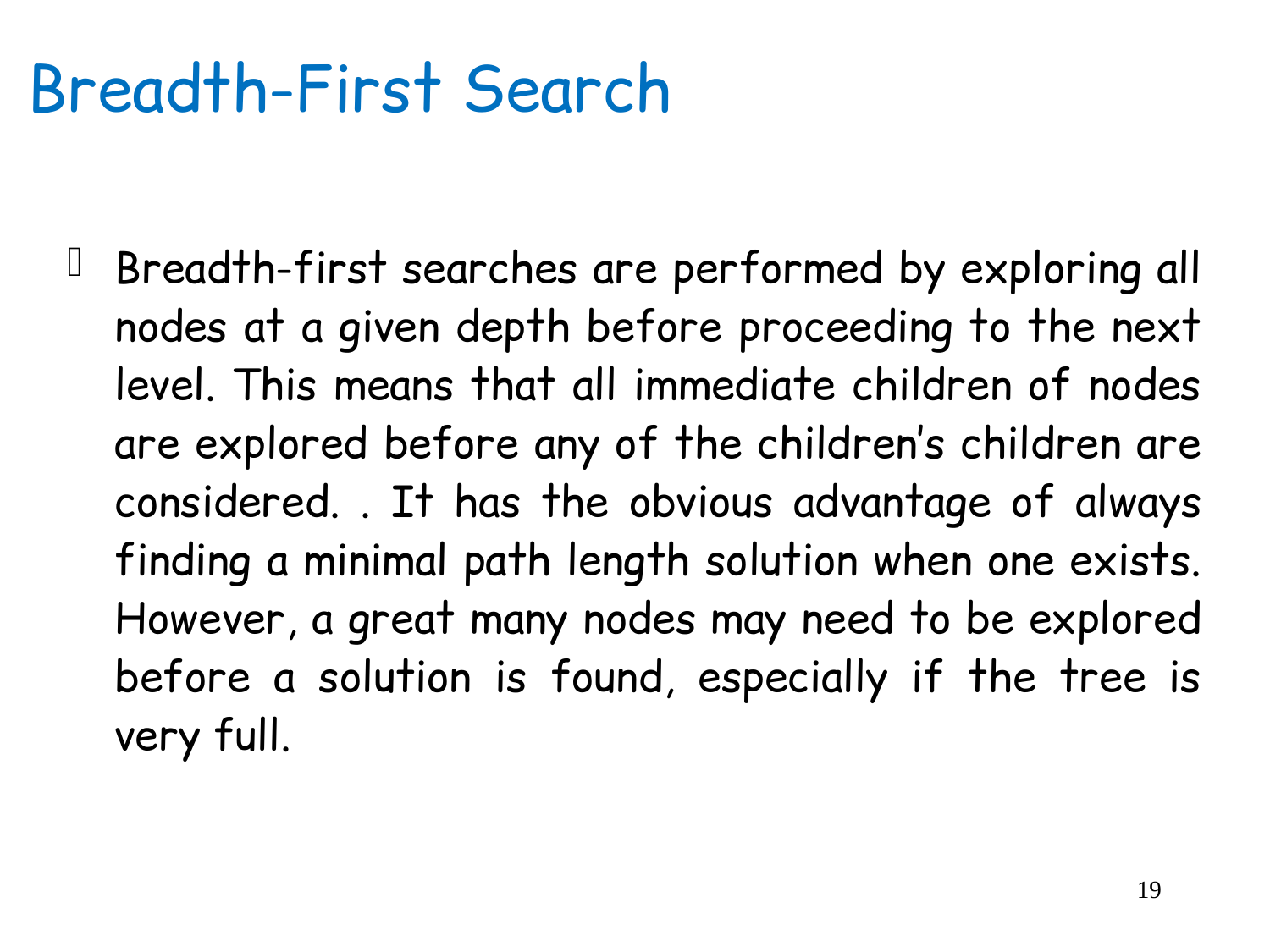

Breadth-First Search
Breadth-first searches are performed by exploring all nodes at a given depth before proceeding to the next level. This means that all immediate children of nodes are explored before any of the children’s children are considered. . It has the obvious advantage of always finding a minimal path length solution when one exists. However, a great many nodes may need to be explored before a solution is found, especially if the tree is very full.
19